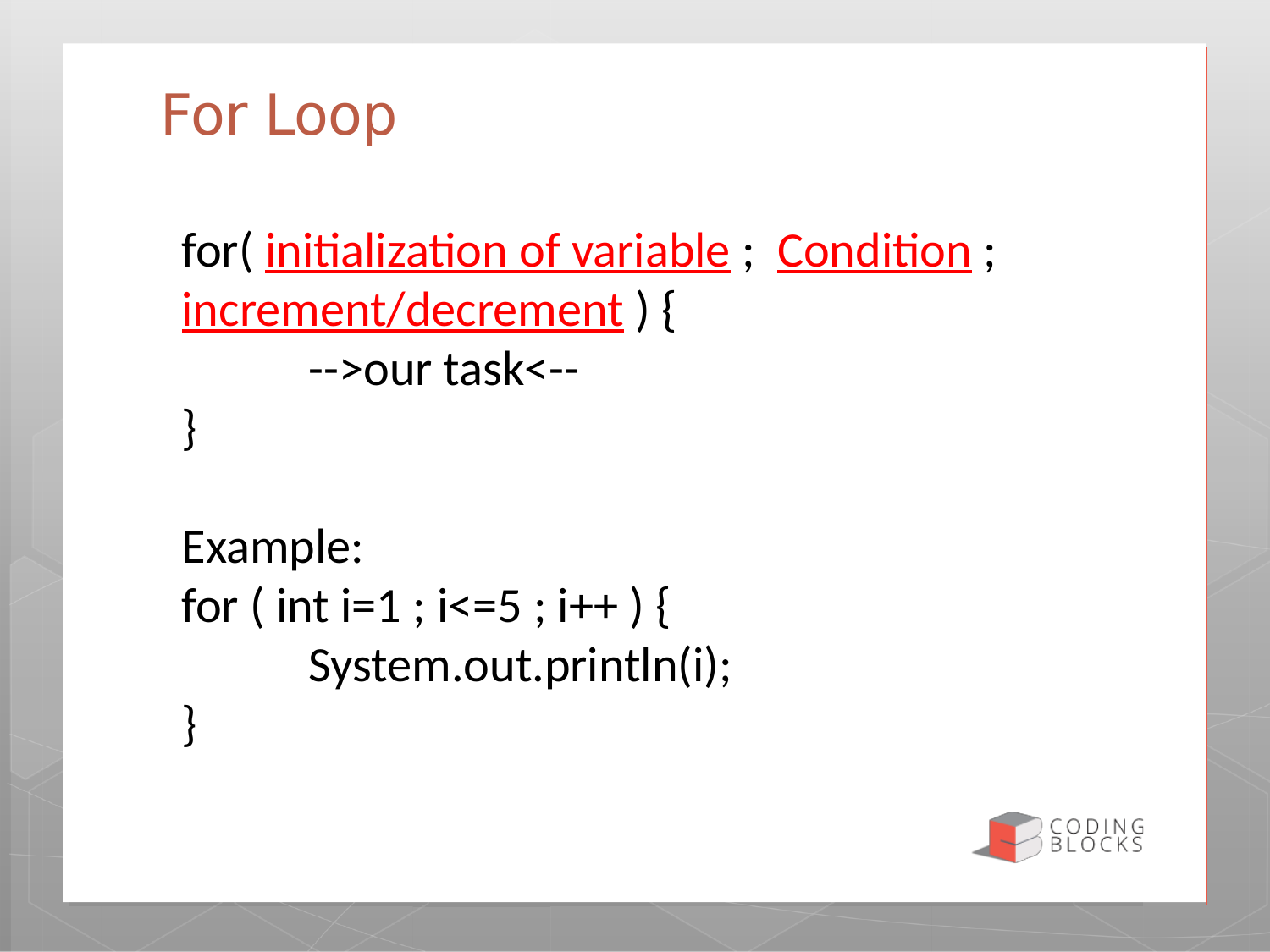

# For Loop
for( initialization of variable ;  Condition ; increment/decrement ) {
	-->our task<--
}

Example:
for ( int i=1 ; i<=5 ; i++ ) {
	System.out.println(i);
}